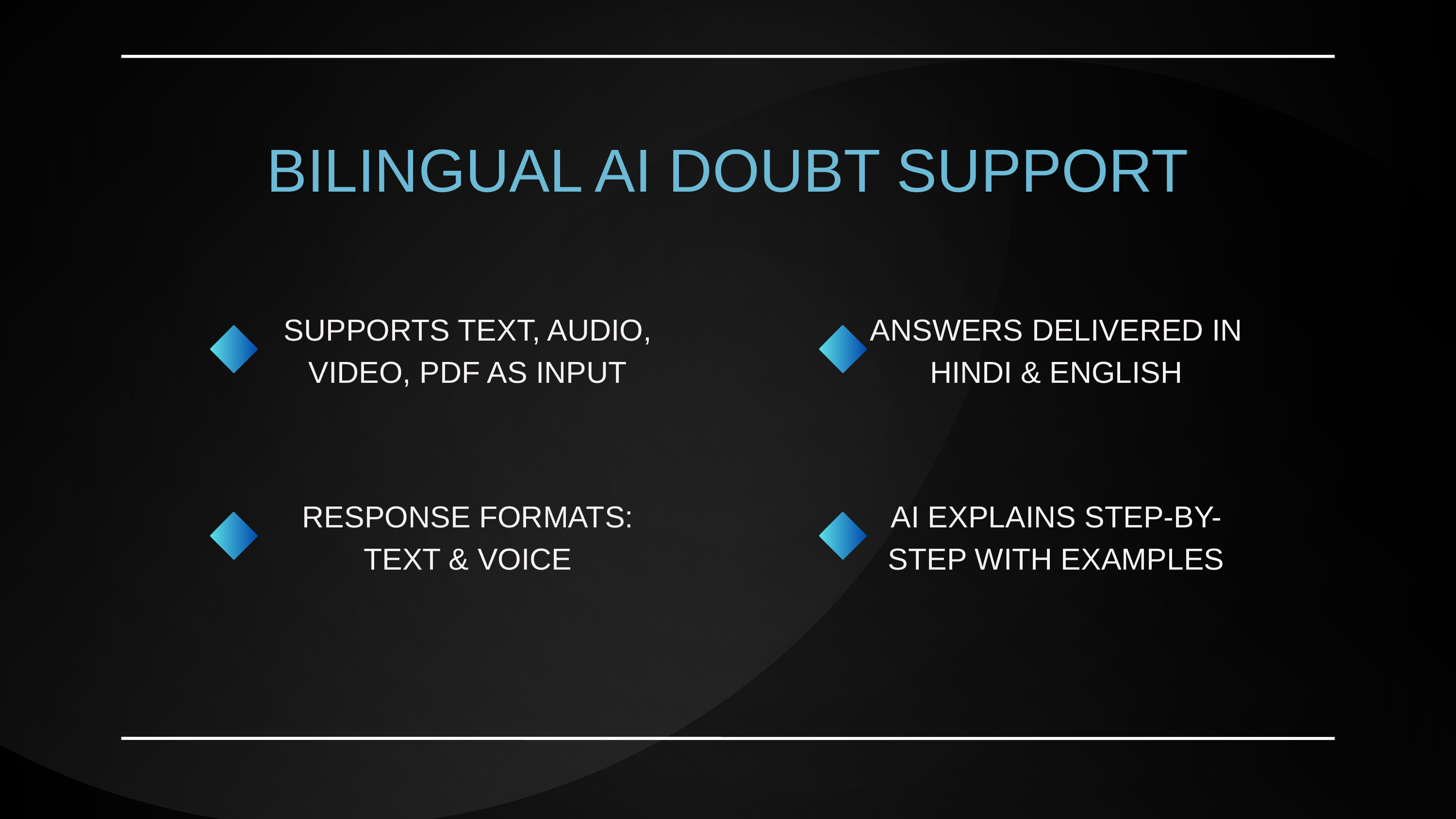

BILINGUAL AI DOUBT SUPPORT
SUPPORTS TEXT, AUDIO, VIDEO, PDF AS INPUT
ANSWERS DELIVERED IN HINDI & ENGLISH

RESPONSE FORMATS: TEXT & VOICE
AI EXPLAINS STEP-BY-STEP WITH EXAMPLES